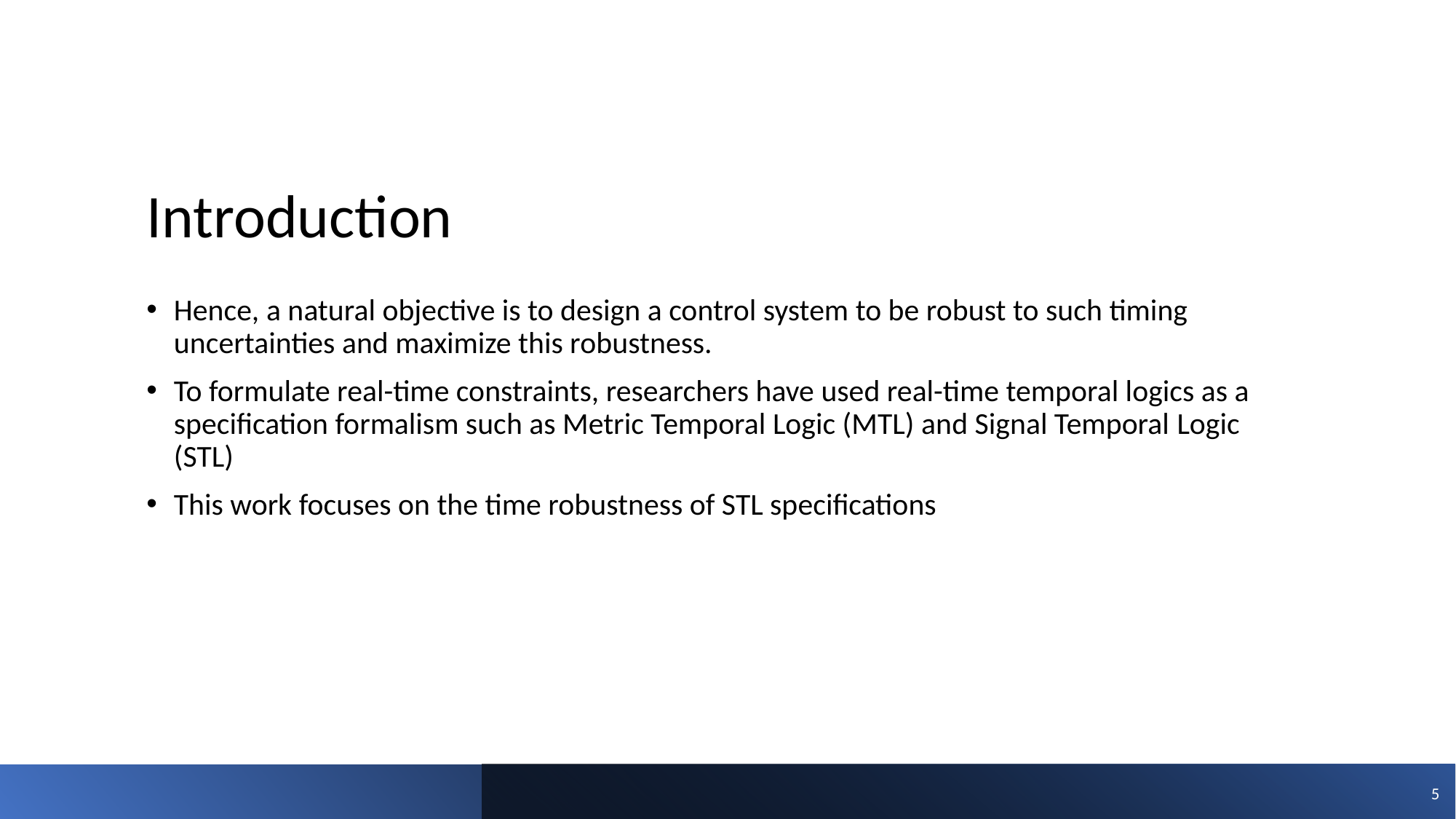

# Introduction
Hence, a natural objective is to design a control system to be robust to such timing uncertainties and maximize this robustness.
To formulate real-time constraints, researchers have used real-time temporal logics as a specification formalism such as Metric Temporal Logic (MTL) and Signal Temporal Logic (STL)
This work focuses on the time robustness of STL specifications

5